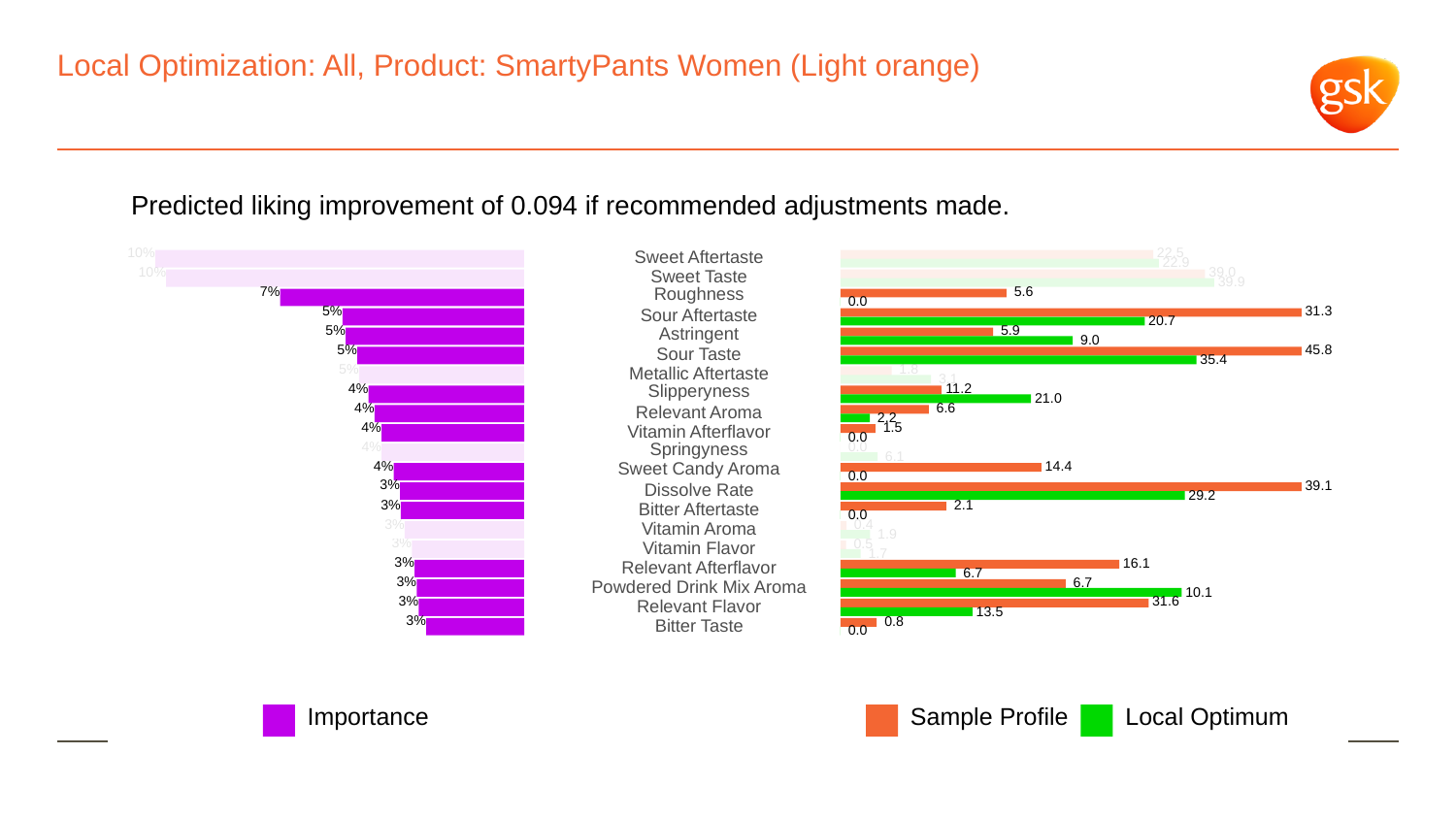

# Local Optimization: All, Product: SmartyPants Women (Light orange)

Predicted liking improvement of 0.094 if recommended adjustments made.

10%
 22.5

Sweet Aftertaste
 22.9

10%
 39.0

Sweet Taste
 39.9

7%
Roughness
  5.6

  0.0

5%
 31.3

Sour Aftertaste
 20.7

5%
Astringent
  5.9

  9.0

5%
 45.8

Sour Taste
 35.4

5%
  1.8

Metallic Aftertaste
  3.1

4%
Slipperyness
 11.2

 21.0

4%
  6.6

Relevant Aroma
  2.2

4%
  1.5

Vitamin Afterflavor
  0.0

4%
Springyness
  0.0

  6.1

4%
Sweet Candy Aroma
 14.4

  0.0

3%
 39.1

Dissolve Rate
 29.2

3%
  2.1

Bitter Aftertaste
  0.0

3%
  0.4

Vitamin Aroma
  1.9

3%
  0.5

Vitamin Flavor
  1.7

3%
 16.1

Relevant Afterflavor
  6.7

3%
  6.7

Powdered Drink Mix Aroma
 10.1

3%
 31.6

Relevant Flavor
 13.5

3%
  0.8

Bitter Taste
  0.0

Local Optimum
Sample Profile
Importance